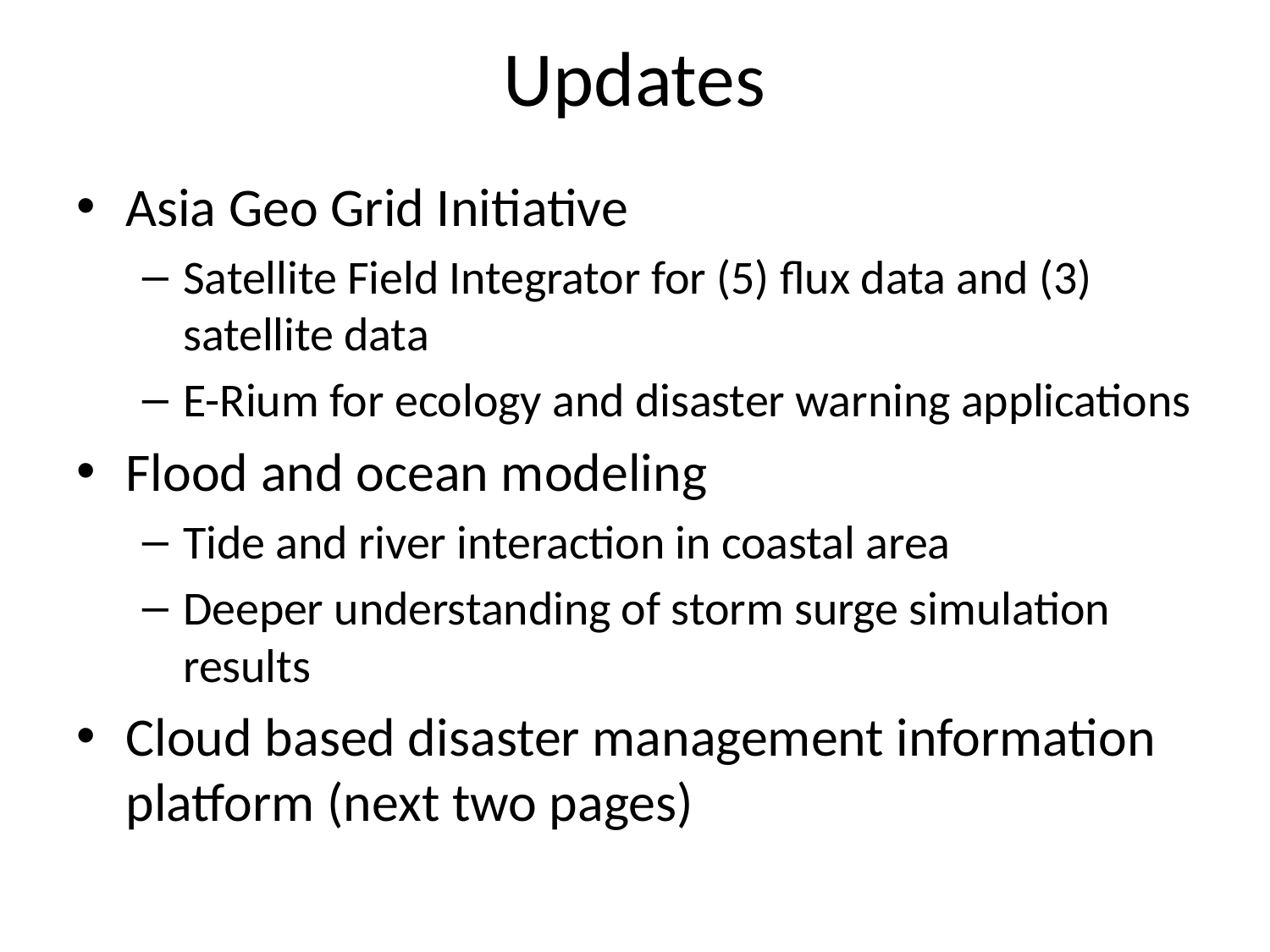

# Updates
Asia Geo Grid Initiative
Satellite Field Integrator for (5) flux data and (3) satellite data
E-Rium for ecology and disaster warning applications
Flood and ocean modeling
Tide and river interaction in coastal area
Deeper understanding of storm surge simulation results
Cloud based disaster management information platform (next two pages)